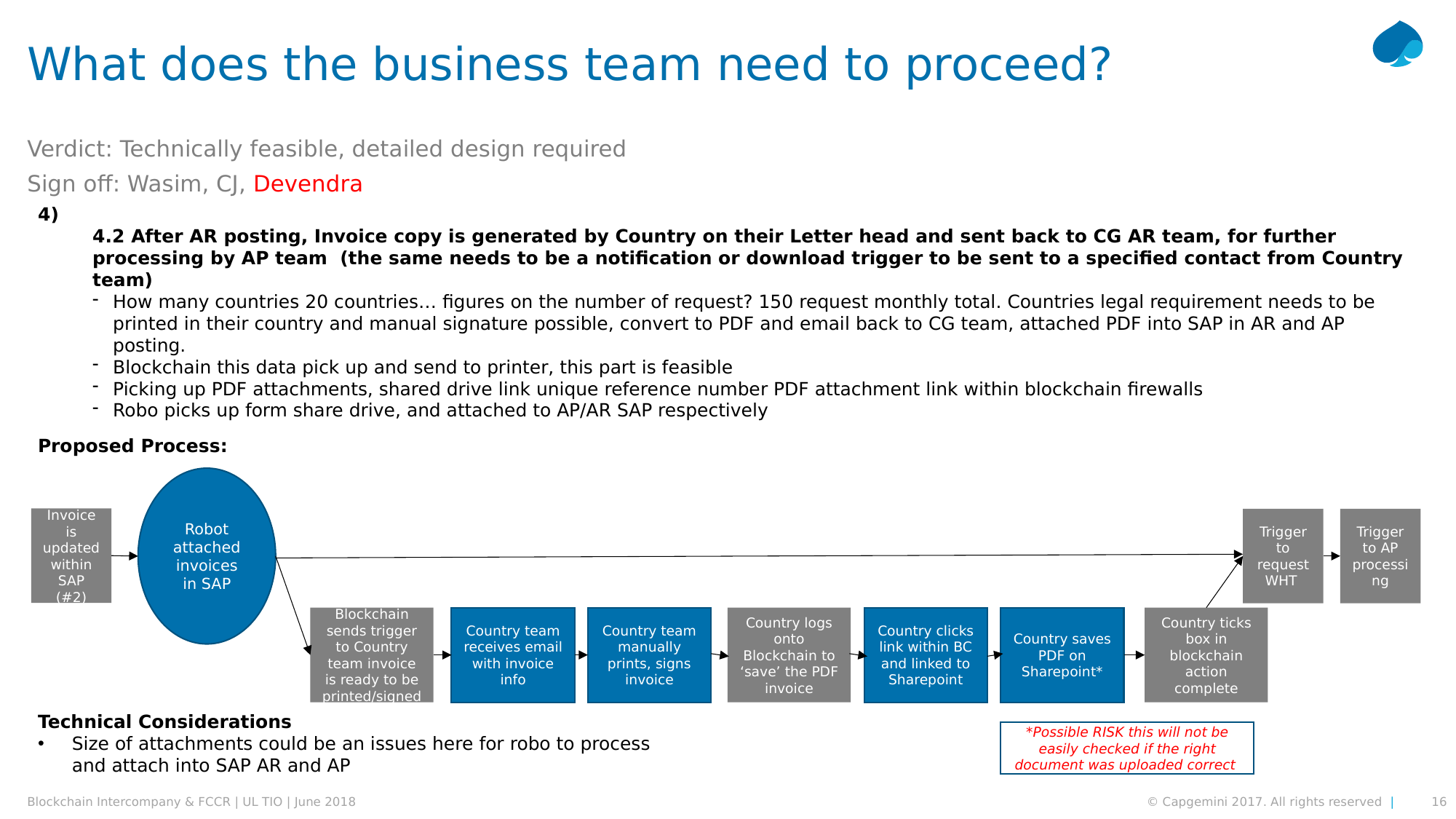

# What does the business team need to proceed?
Verdict: Technically feasible, detailed design required
Sign off: Wasim, CJ, Devendra
4)
4.2 After AR posting, Invoice copy is generated by Country on their Letter head and sent back to CG AR team, for further processing by AP team  (the same needs to be a notification or download trigger to be sent to a specified contact from Country team)
How many countries 20 countries… figures on the number of request? 150 request monthly total. Countries legal requirement needs to be printed in their country and manual signature possible, convert to PDF and email back to CG team, attached PDF into SAP in AR and AP posting.
Blockchain this data pick up and send to printer, this part is feasible
Picking up PDF attachments, shared drive link unique reference number PDF attachment link within blockchain firewalls
Robo picks up form share drive, and attached to AP/AR SAP respectively
Proposed Process:
Robot attached invoices in SAP
Invoice is updated within SAP (#2)
Trigger to request WHT
Trigger to AP processing
Blockchain sends trigger to Country team invoice is ready to be printed/signed
Country logs onto Blockchain to ‘save’ the PDF invoice
Country ticks box in blockchain action complete
Country team receives email with invoice info
Country team manually prints, signs invoice
Country clicks link within BC and linked to Sharepoint
Country saves PDF on Sharepoint*
Technical Considerations
Size of attachments could be an issues here for robo to process and attach into SAP AR and AP
*Possible RISK this will not be easily checked if the right document was uploaded correct